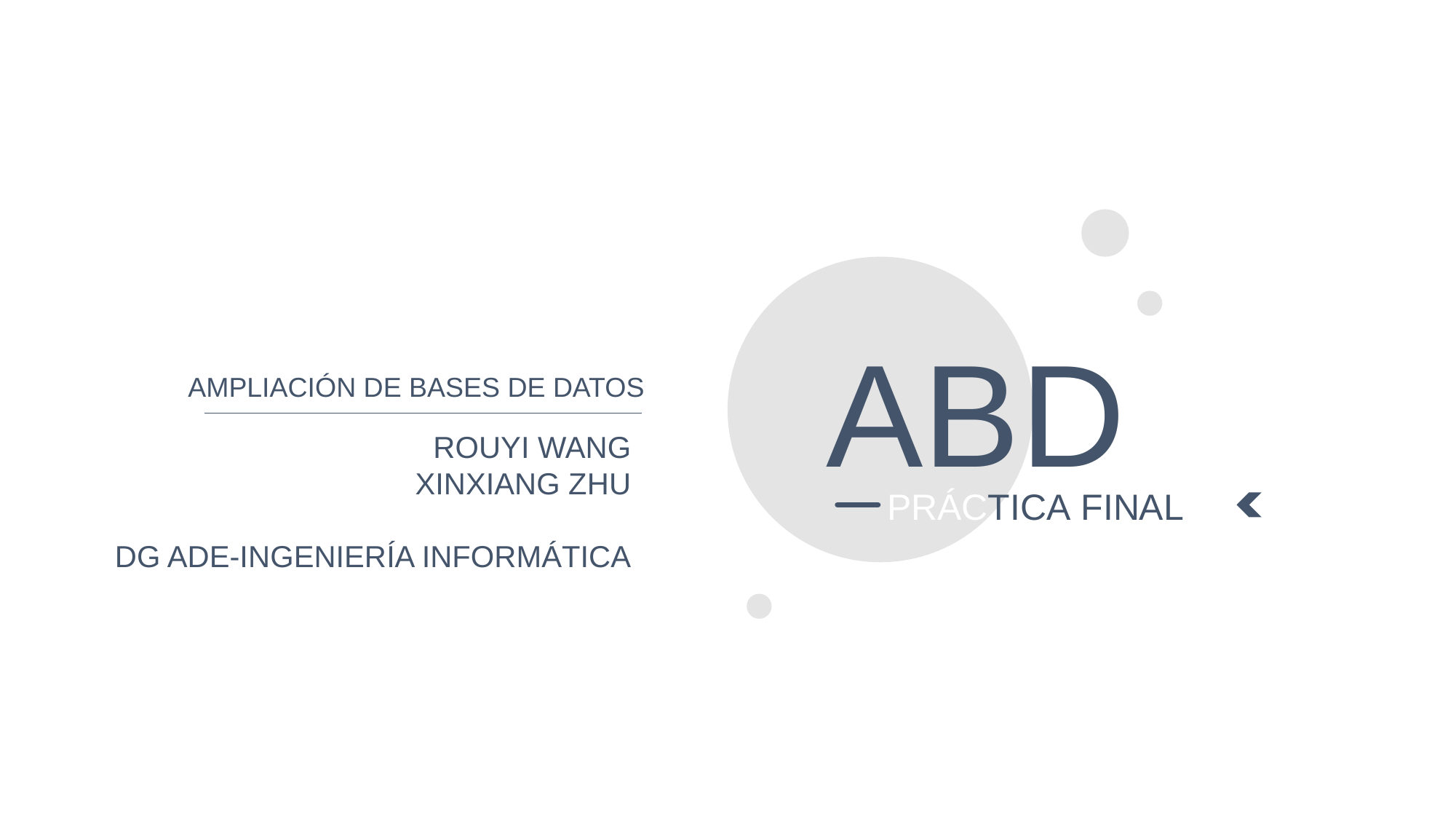

ABD
AMPLIACIÓN DE BASES DE DATOS
ROUYI WANG
XINXIANG ZHU

DG ADE-INGENIERÍA INFORMÁTICA
PRÁCTICA FINAL